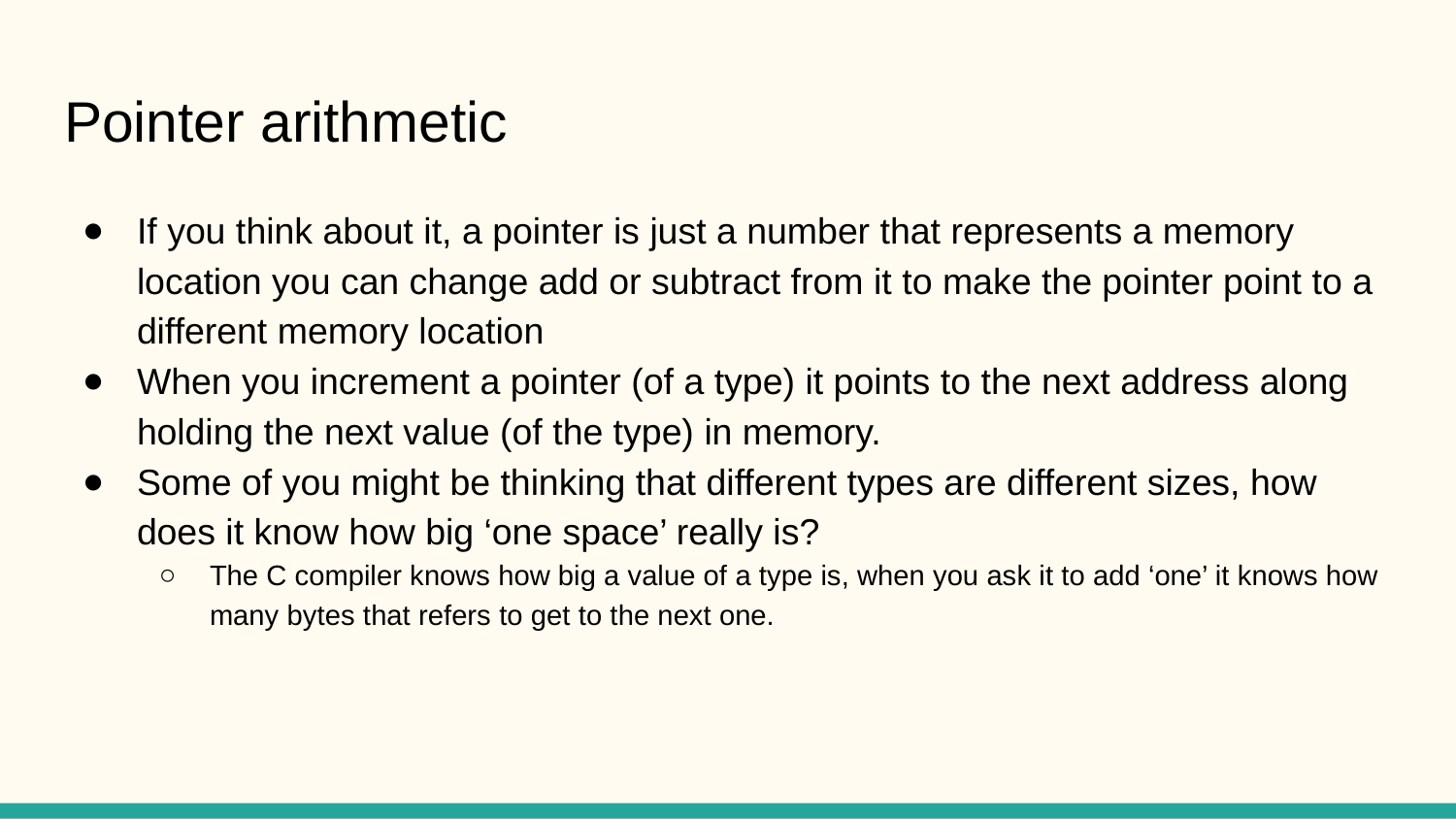

# Pointer arithmetic
If you think about it, a pointer is just a number that represents a memory location you can change add or subtract from it to make the pointer point to a different memory location
When you increment a pointer (of a type) it points to the next address along holding the next value (of the type) in memory.
Some of you might be thinking that different types are different sizes, how does it know how big ‘one space’ really is?
The C compiler knows how big a value of a type is, when you ask it to add ‘one’ it knows how many bytes that refers to get to the next one.